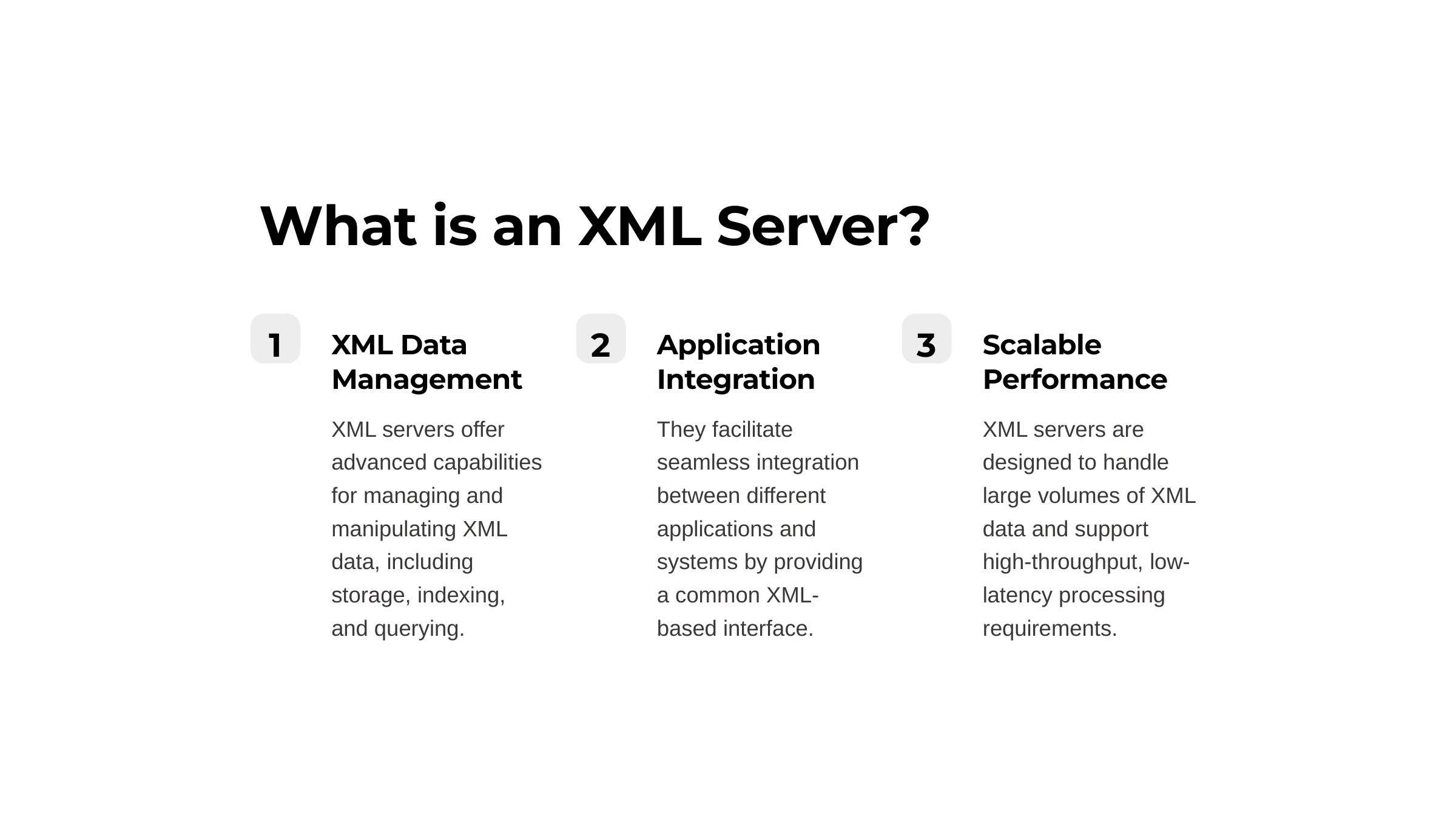

What is an XML Server?

1
2
3
XML Data Management
Application Integration
Scalable Performance
XML servers offer advanced capabilities for managing and manipulating XML data, including storage, indexing, and querying.
They facilitate seamless integration between different applications and systems by providing a common XML-based interface.
XML servers are designed to handle large volumes of XML data and support high-throughput, low-latency processing requirements.